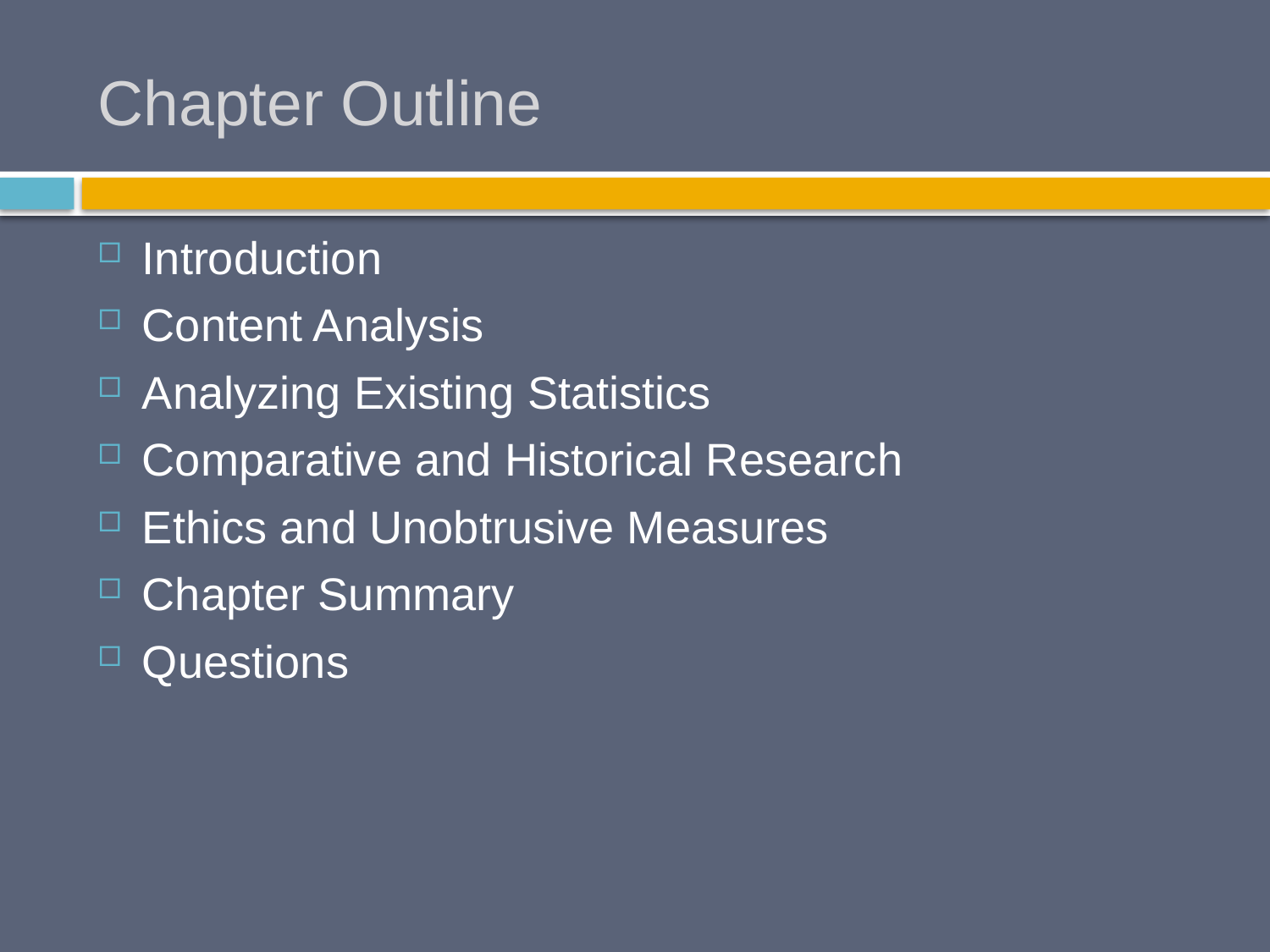

# Chapter Outline
Introduction
Content Analysis
Analyzing Existing Statistics
Comparative and Historical Research
Ethics and Unobtrusive Measures
Chapter Summary
Questions